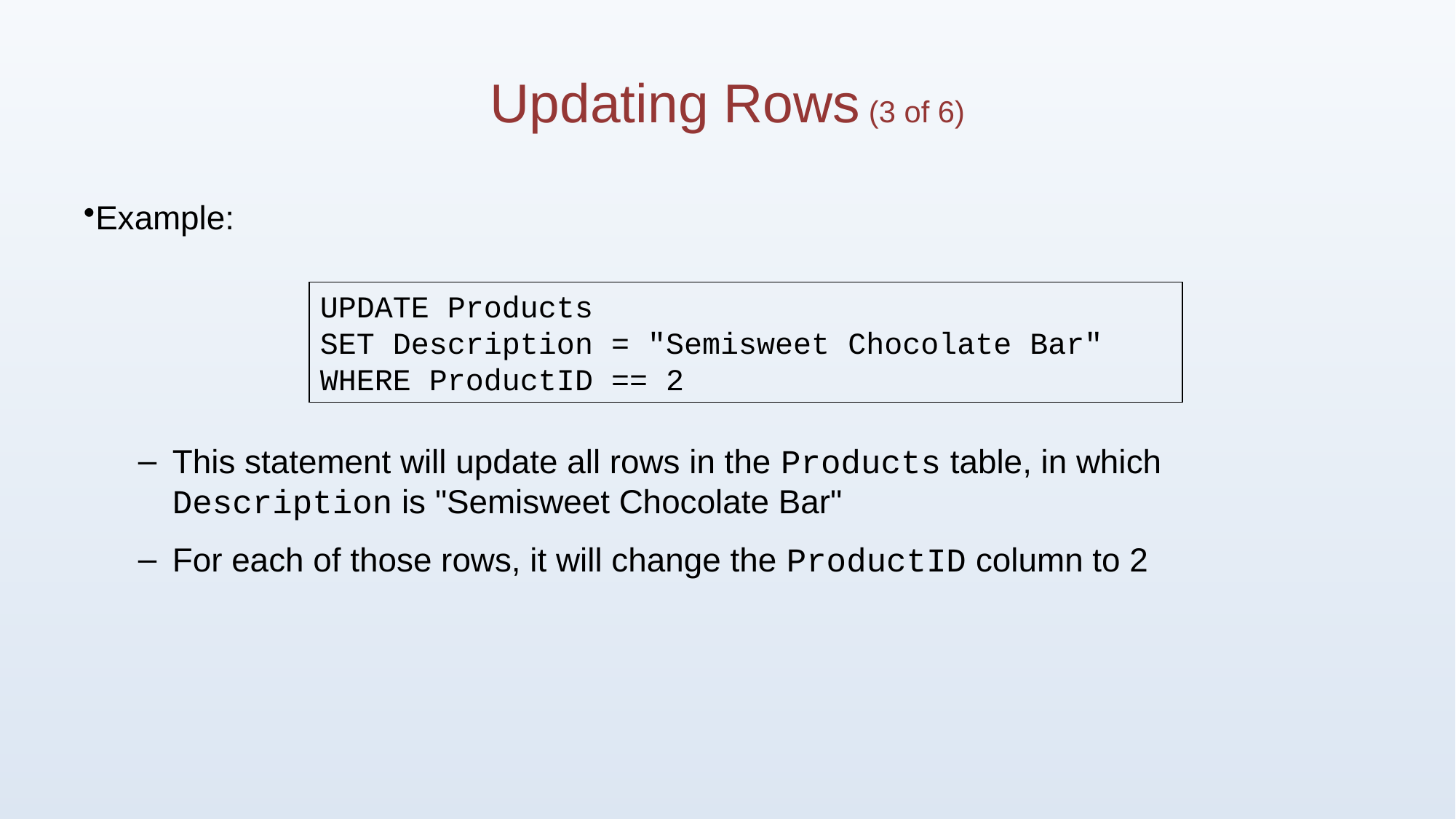

# Updating Rows (3 of 6)
Example:

This statement will update all rows in the Products table, in which Description is "Semisweet Chocolate Bar"
For each of those rows, it will change the ProductID column to 2
UPDATE Products
SET Description = "Semisweet Chocolate Bar"
WHERE ProductID == 2